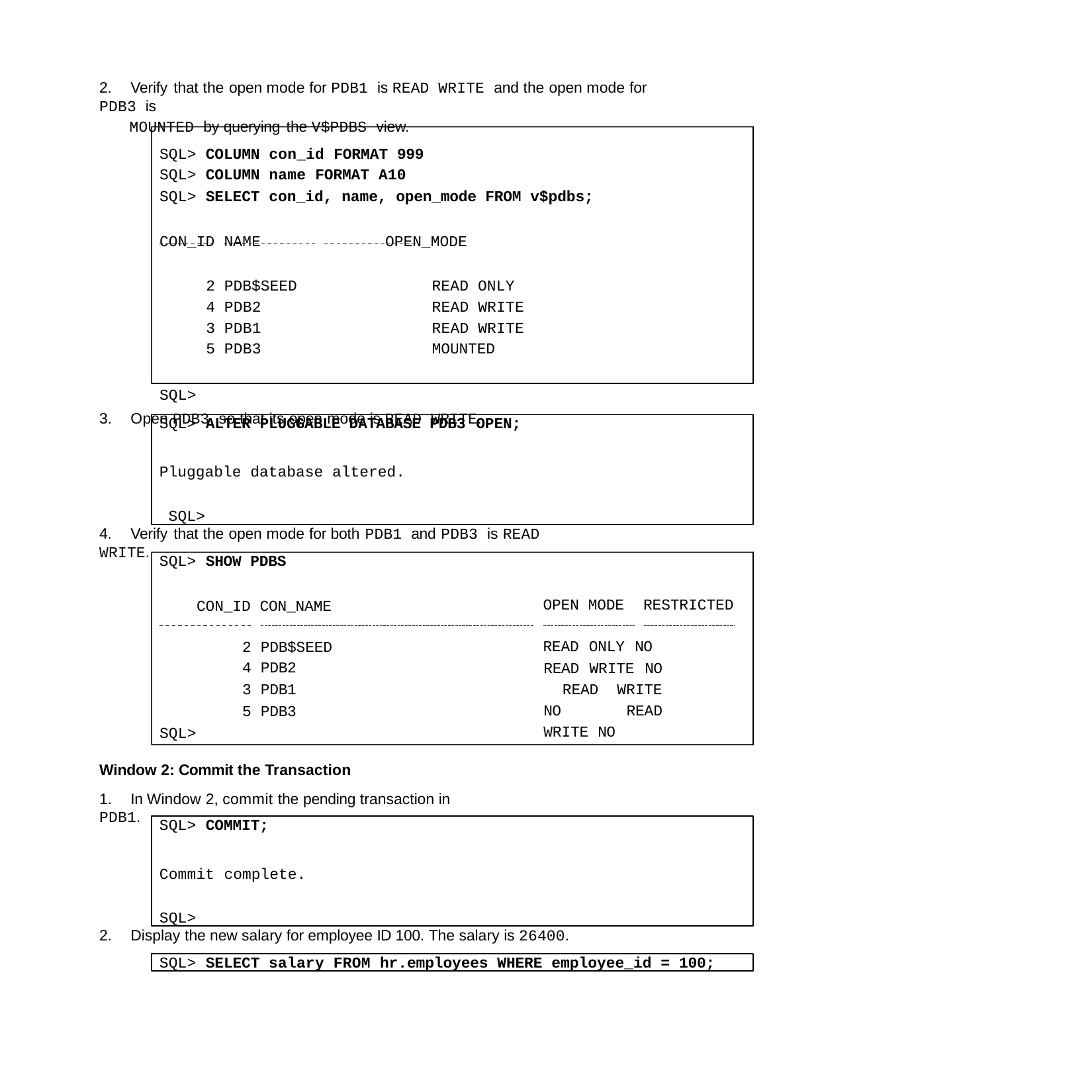

2.	Verify that the open mode for PDB1 is READ WRITE and the open mode for PDB3 is
MOUNTED by querying the V$PDBS view.
SQL> COLUMN con_id FORMAT 999
SQL> COLUMN name FORMAT A10
SQL> SELECT con_id, name, open_mode FROM v$pdbs;

CON_ID NAME	OPEN_MODE

2 PDB$SEED	READ ONLY
4 PDB2	READ WRITE
3 PDB1	READ WRITE
5 PDB3	MOUNTED

SQL>
3.	Open PDB3 so that its open mode is READ WRITE.

SQL> ALTER PLUGGABLE DATABASE PDB3 OPEN;
Pluggable database altered.  SQL>
4.	Verify that the open mode for both PDB1 and PDB3 is READ WRITE.
SQL> SHOW PDBS

CON_ID CON_NAME

OPEN MODE	RESTRICTED

2 PDB$SEED
4 PDB2
3 PDB1
5 PDB3
READ ONLY NO  READ WRITE NO  READ WRITE NO  READ WRITE NO
SQL>

Window 2: Commit the Transaction
1.	In Window 2, commit the pending transaction in PDB1.
SQL> COMMIT;
Commit complete.
SQL>
2.	Display the new salary for employee ID 100. The salary is 26400.
SQL> SELECT salary FROM hr.employees WHERE employee_id = 100;